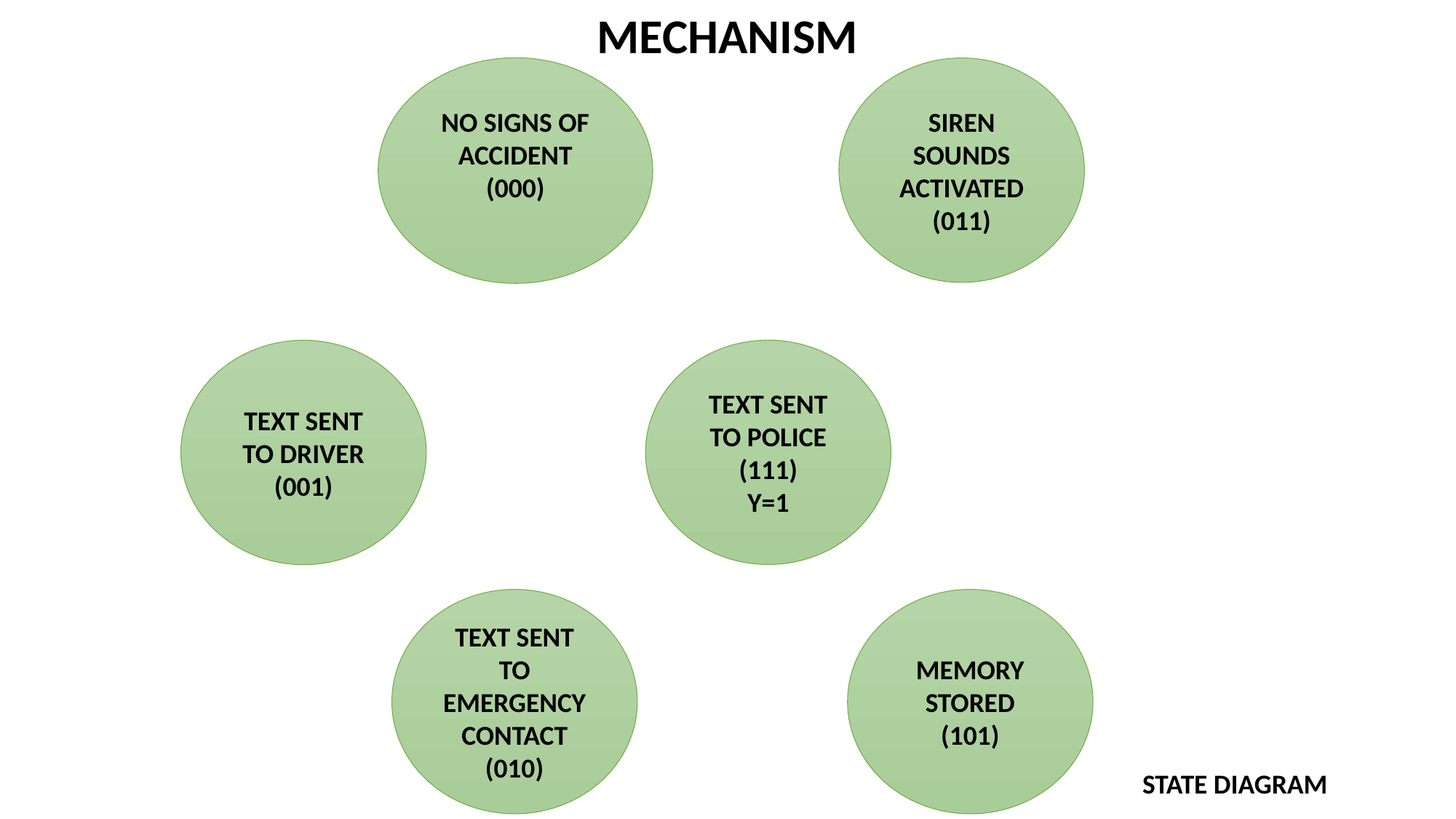

MECHANISM
NO SIGNS OF ACCIDENT
(000)

SIREN SOUNDS ACTIVATED
(011)
TEXT SENT TO POLICE
(111)
Y=1
TEXT SENT TO DRIVER
(001)
TEXT SENT TO EMERGENCY CONTACT
(010)
MEMORY STORED
(101)
STATE DIAGRAM